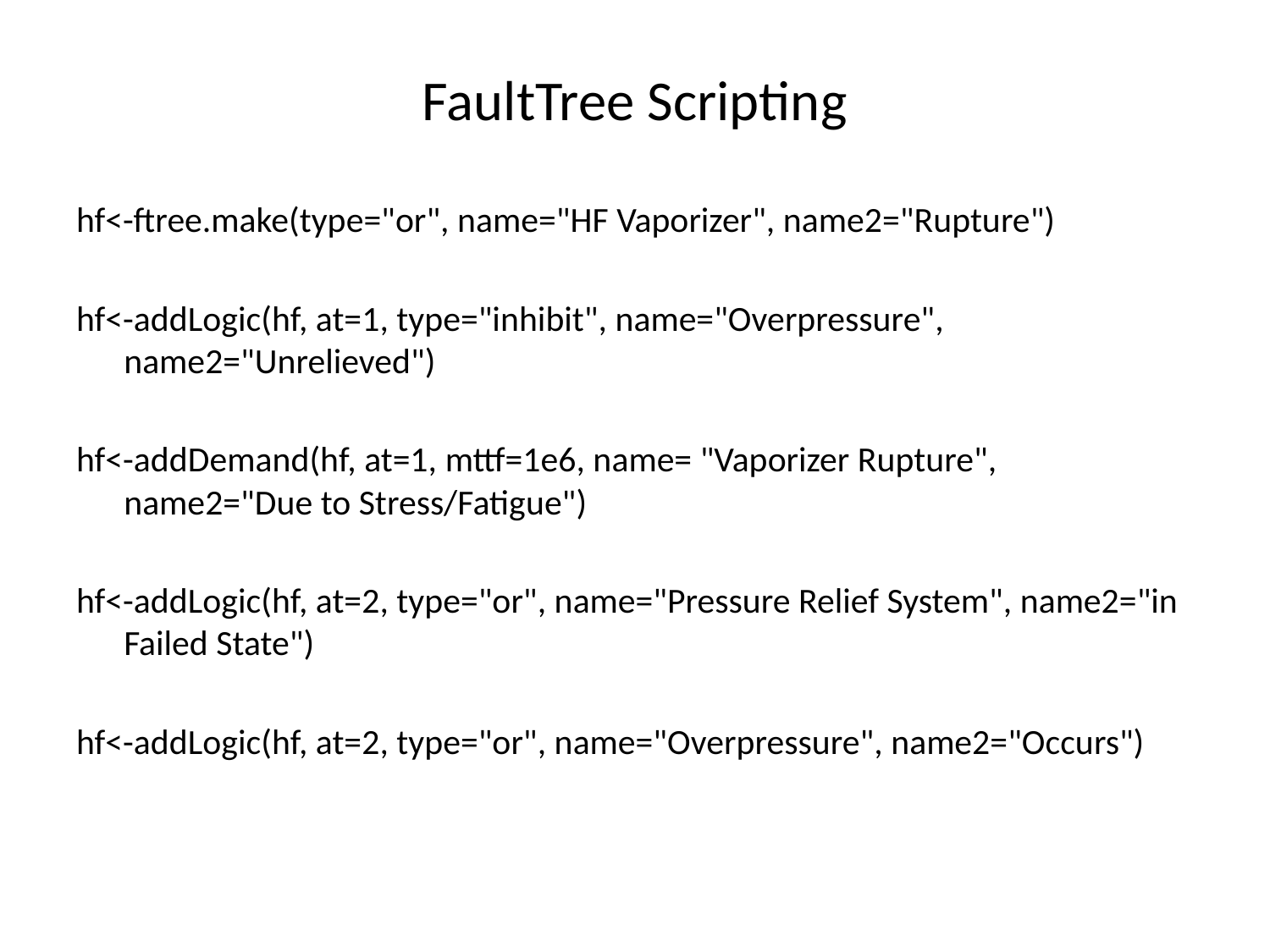

# FaultTree Scripting
hf<-ftree.make(type="or", name="HF Vaporizer", name2="Rupture")

hf<-addLogic(hf, at=1, type="inhibit", name="Overpressure", name2="Unrelieved")

hf<-addDemand(hf, at=1, mttf=1e6, name= "Vaporizer Rupture", name2="Due to Stress/Fatigue")

hf<-addLogic(hf, at=2, type="or", name="Pressure Relief System", name2="in Failed State")

hf<-addLogic(hf, at=2, type="or", name="Overpressure", name2="Occurs")